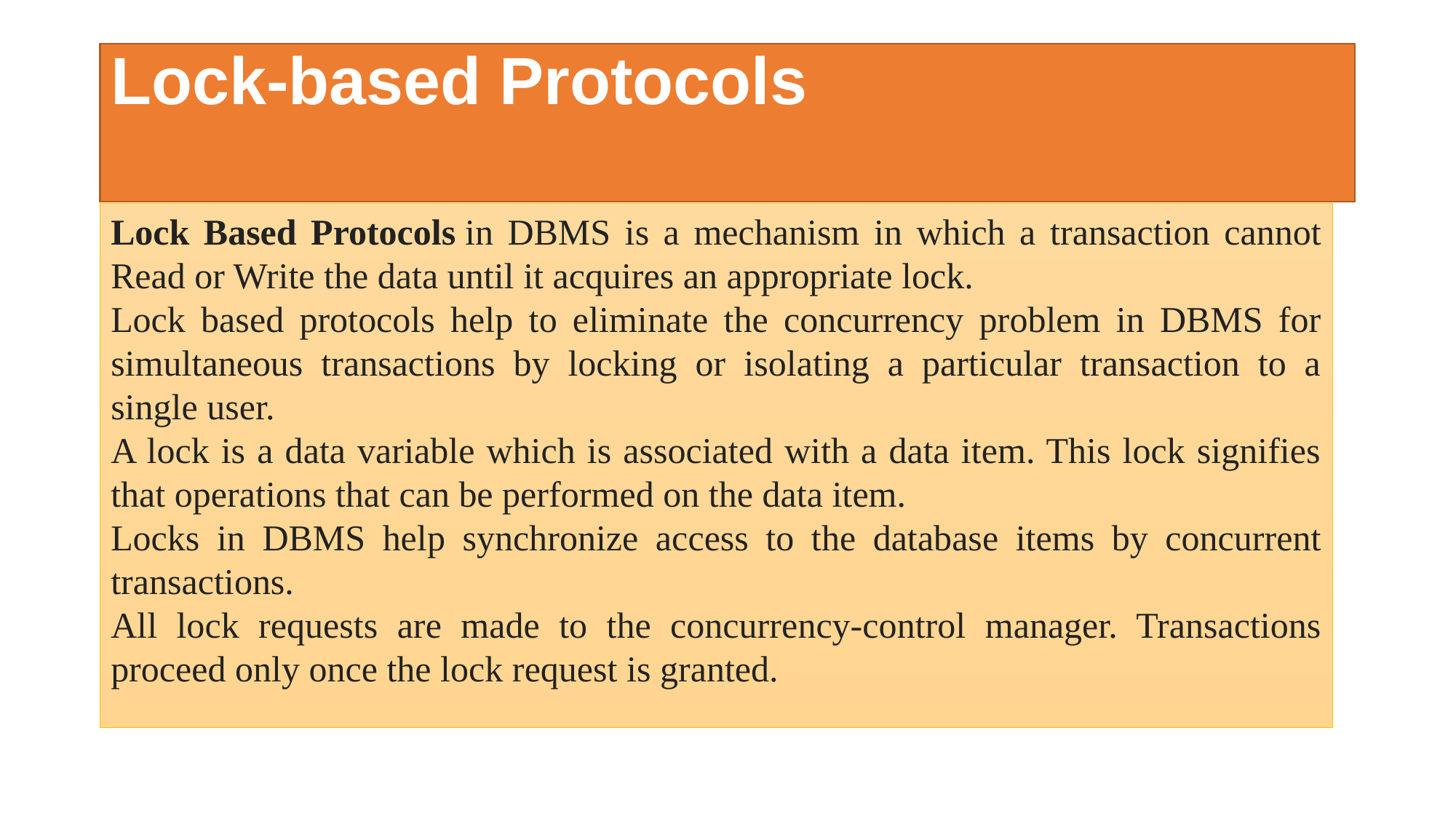

# Lock-based Protocols
Lock Based Protocols in DBMS is a mechanism in which a transaction cannot Read or Write the data until it acquires an appropriate lock.
Lock based protocols help to eliminate the concurrency problem in DBMS for simultaneous transactions by locking or isolating a particular transaction to a single user.
A lock is a data variable which is associated with a data item. This lock signifies that operations that can be performed on the data item.
Locks in DBMS help synchronize access to the database items by concurrent transactions.
All lock requests are made to the concurrency-control manager. Transactions proceed only once the lock request is granted.